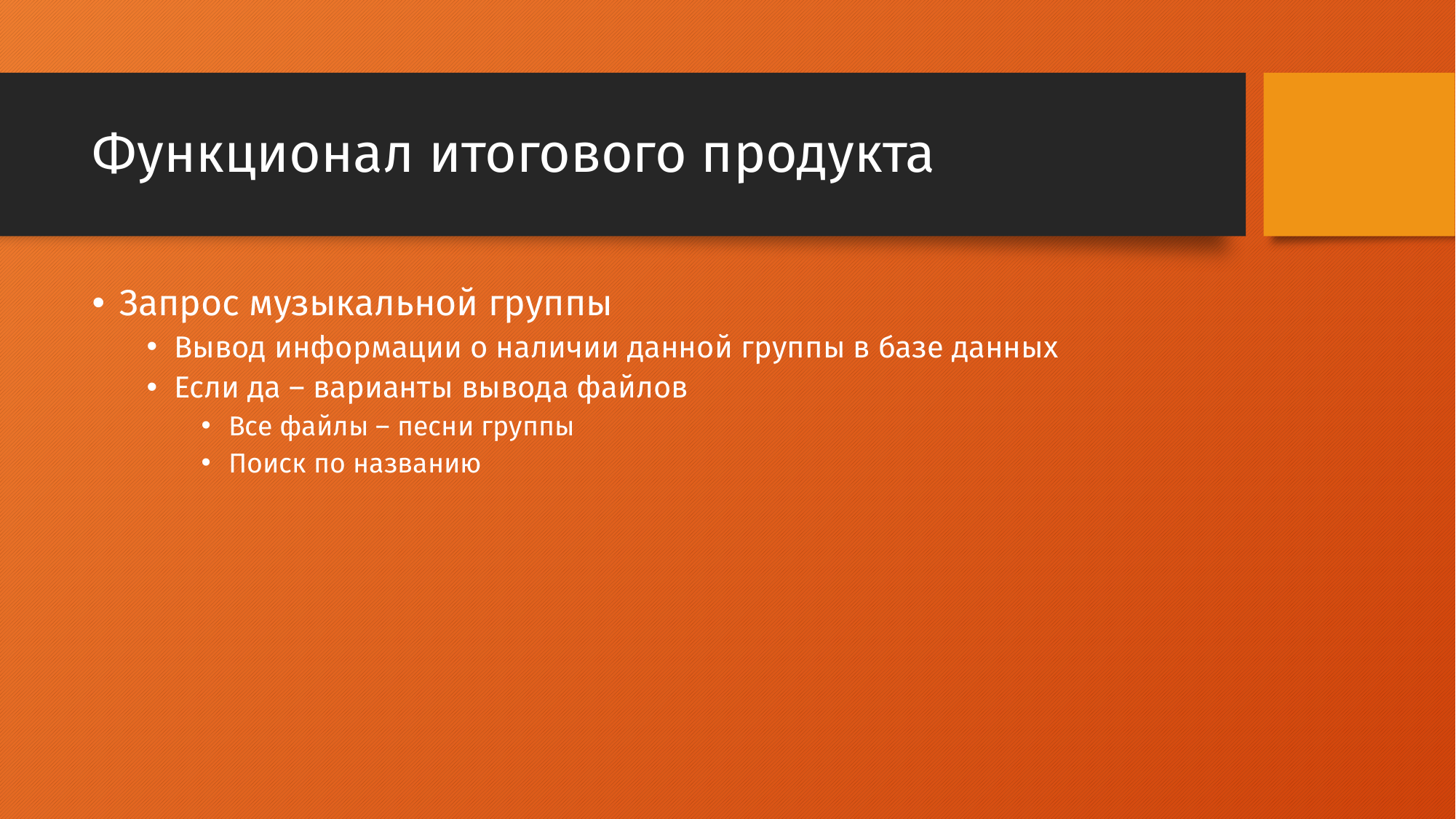

# Функционал итогового продукта
Запрос музыкальной группы
Вывод информации о наличии данной группы в базе данных
Если да – варианты вывода файлов
Все файлы – песни группы
Поиск по названию